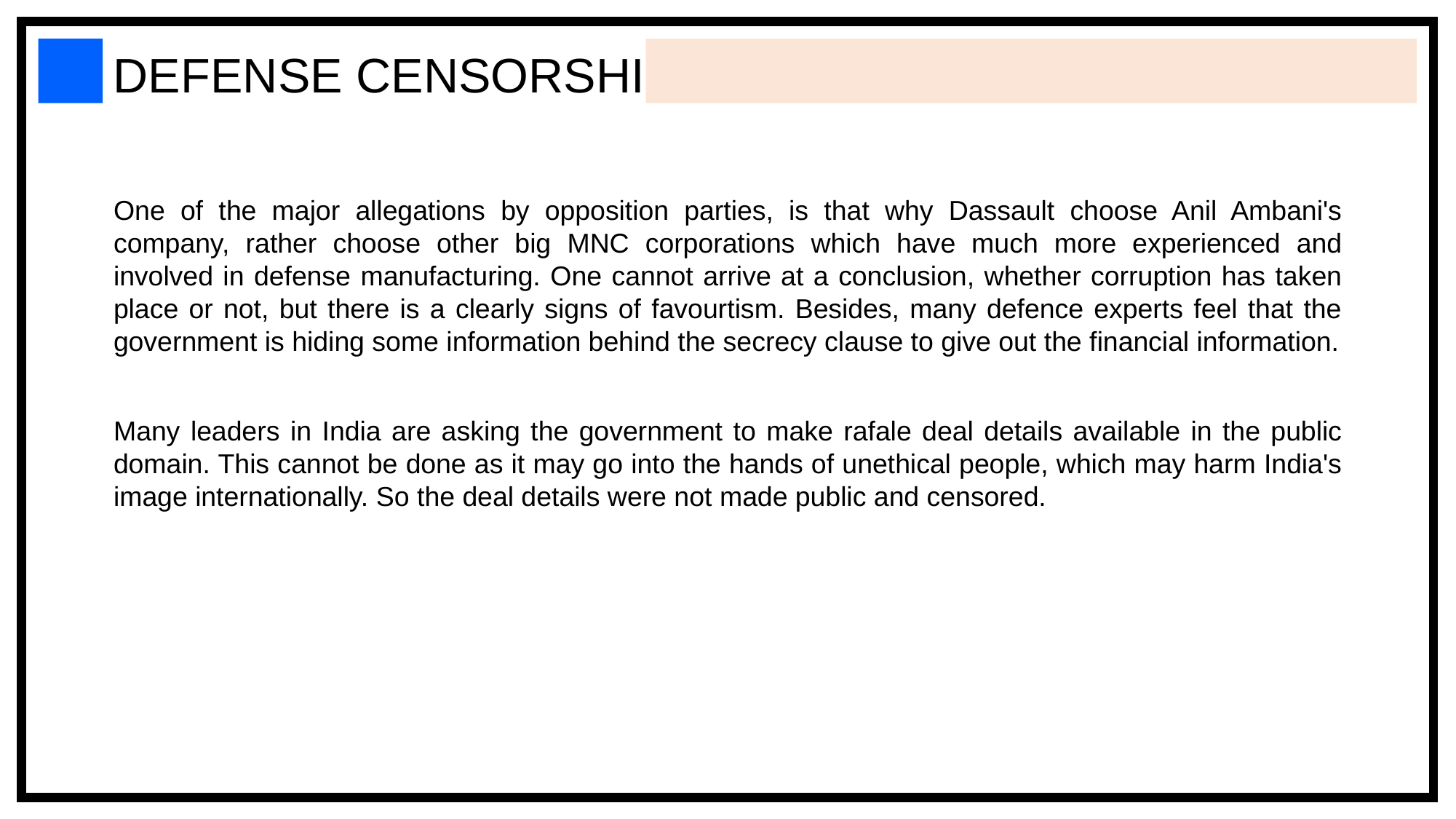

DEFENSE CENSORSHIP

One of the major allegations by opposition parties, is that why Dassault choose Anil Ambani's company, rather choose other big MNC corporations which have much more experienced and involved in defense manufacturing. One cannot arrive at a conclusion, whether corruption has taken place or not, but there is a clearly signs of favourtism. Besides, many defence experts feel that the government is hiding some information behind the secrecy clause to give out the financial information.

Many leaders in India are asking the government to make rafale deal details available in the public domain. This cannot be done as it may go into the hands of unethical people, which may harm India's image internationally. So the deal details were not made public and censored.